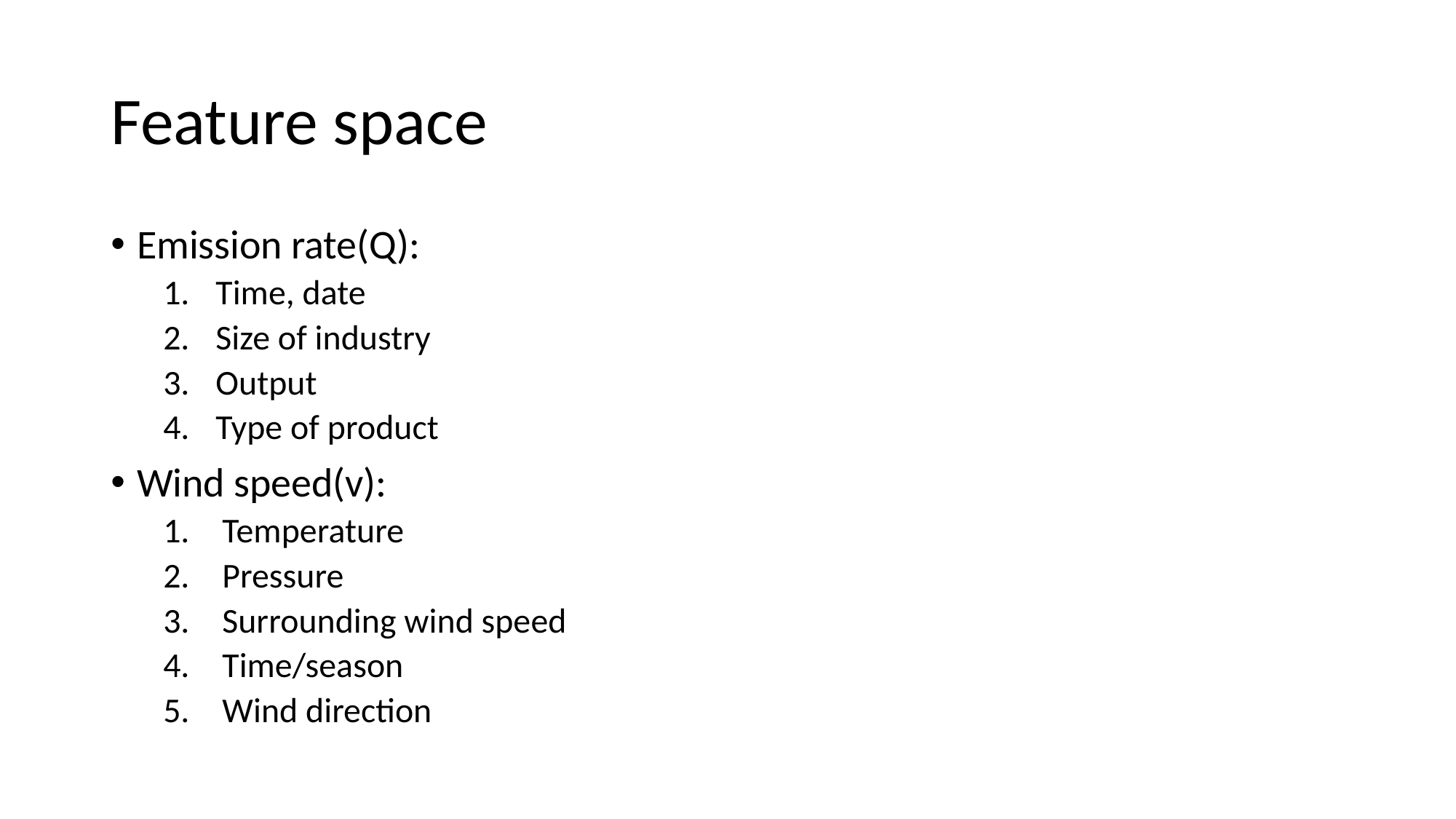

# Feature space
Emission rate(Q):
Time, date
Size of industry
Output
Type of product
Wind speed(v):
Temperature
Pressure
Surrounding wind speed
Time/season
Wind direction